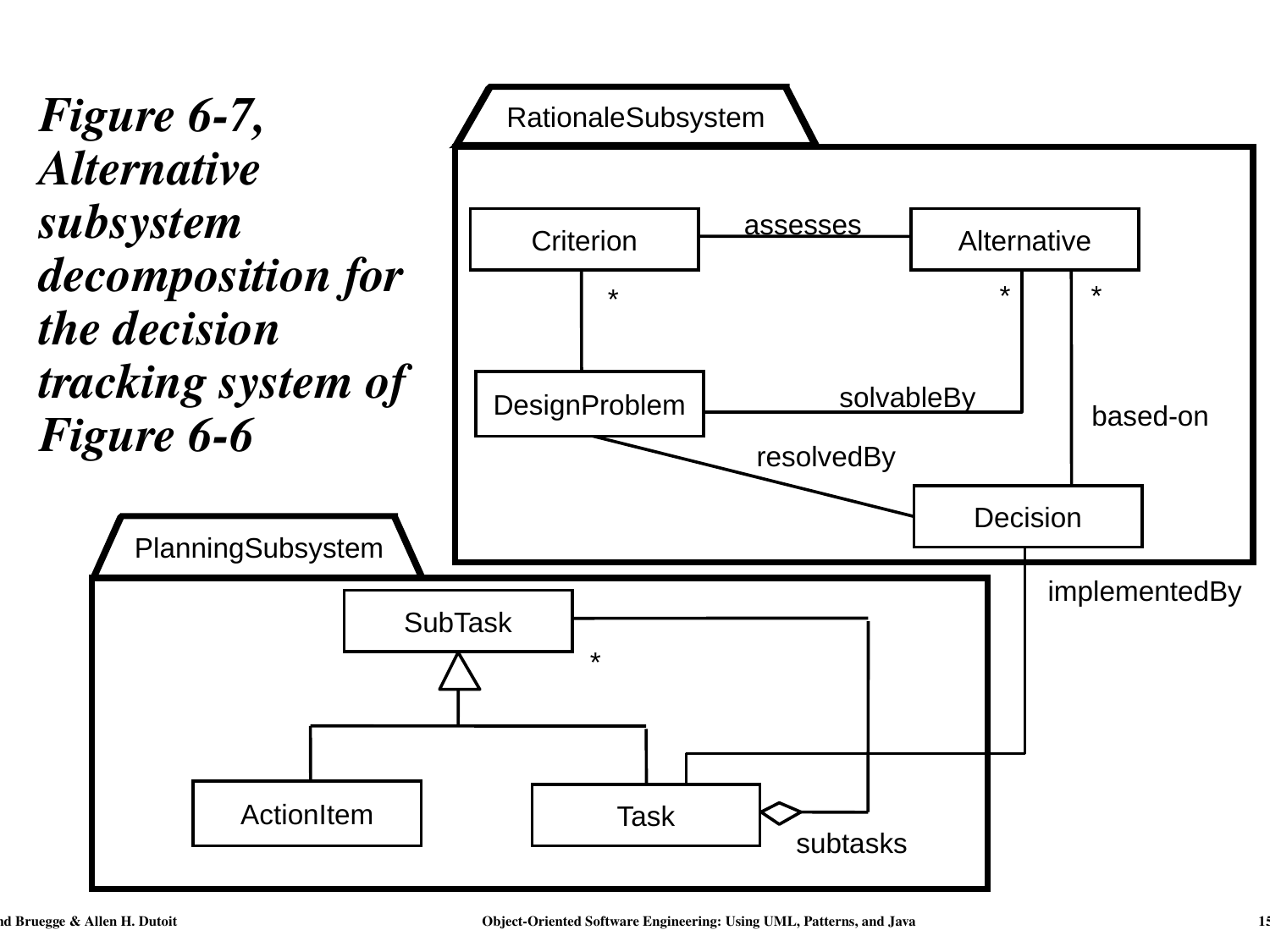

# Figure 6-7, Alternative subsystem decomposition for the decision tracking system of Figure 6-6

RationaleSubsystem

assesses

Criterion

Alternative

*
*
*

DesignProblem
solvableBy
based-on

resolvedBy

Decision

PlanningSubsystem

implementedBy

SubTask

*

ActionItem

Task

subtasks